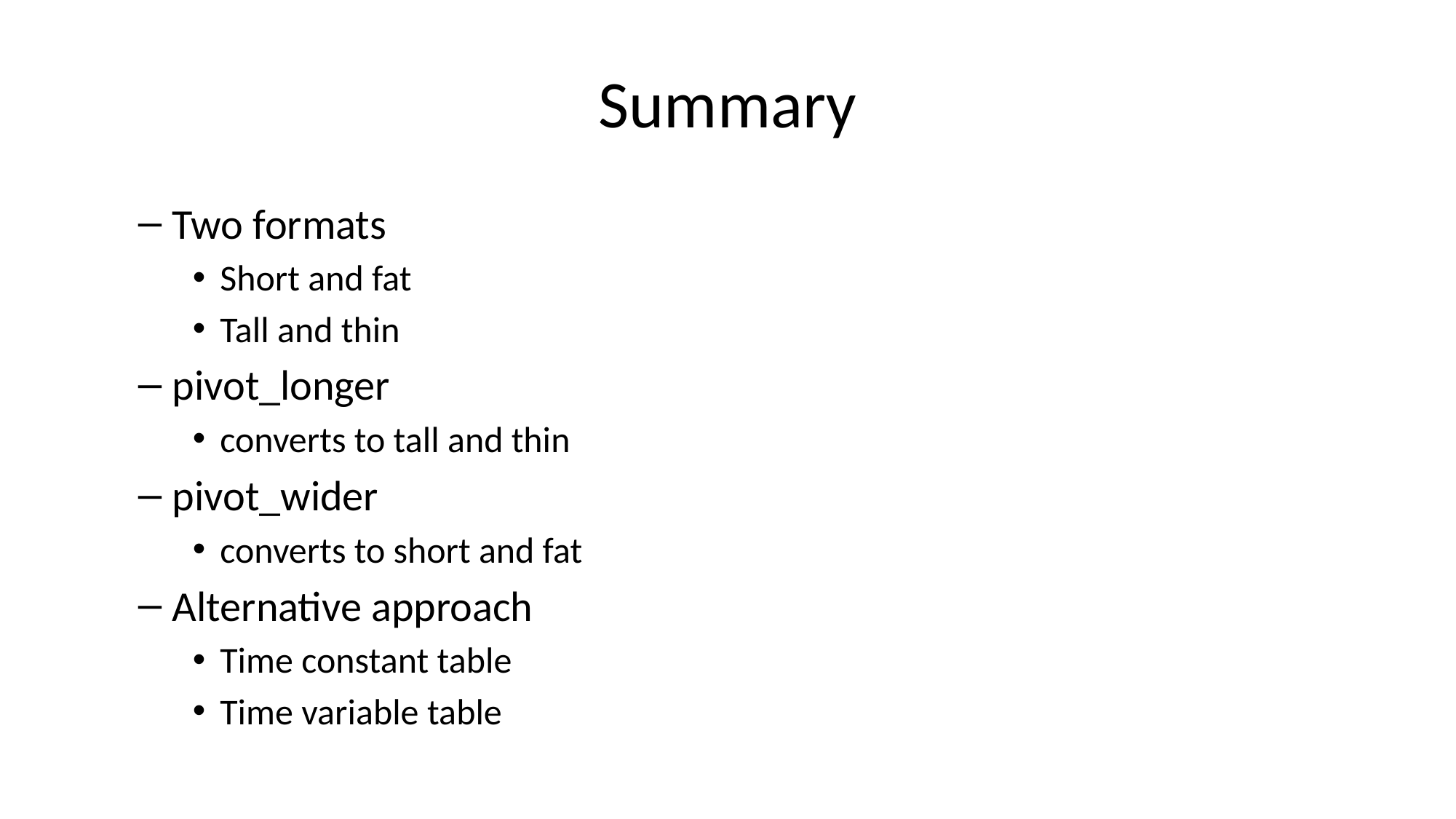

# Summary
Two formats
Short and fat
Tall and thin
pivot_longer
converts to tall and thin
pivot_wider
converts to short and fat
Alternative approach
Time constant table
Time variable table